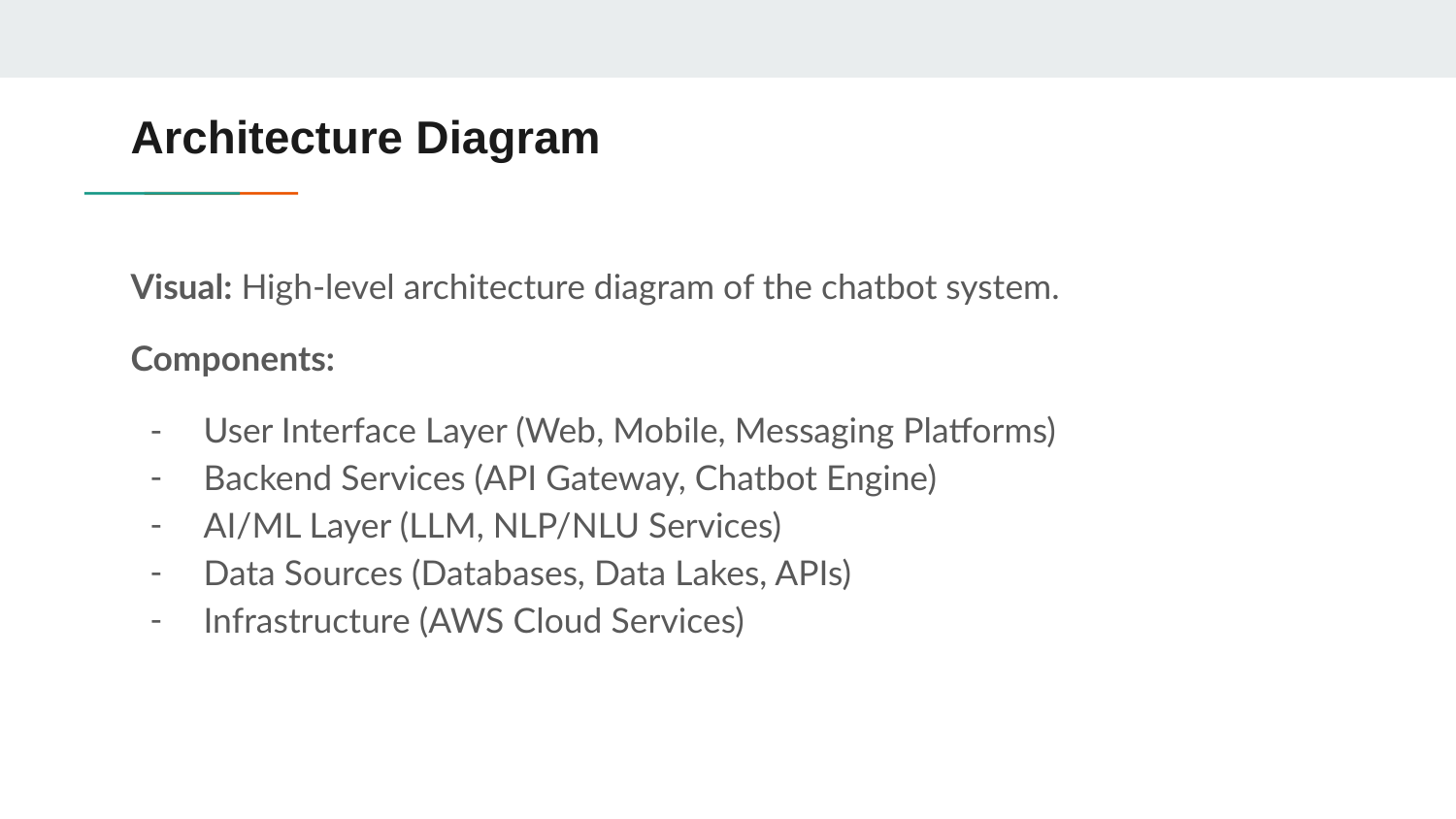

# Architecture Diagram
Visual: High-level architecture diagram of the chatbot system.
Components:
User Interface Layer (Web, Mobile, Messaging Platforms)
Backend Services (API Gateway, Chatbot Engine)
AI/ML Layer (LLM, NLP/NLU Services)
Data Sources (Databases, Data Lakes, APIs)
Infrastructure (AWS Cloud Services)